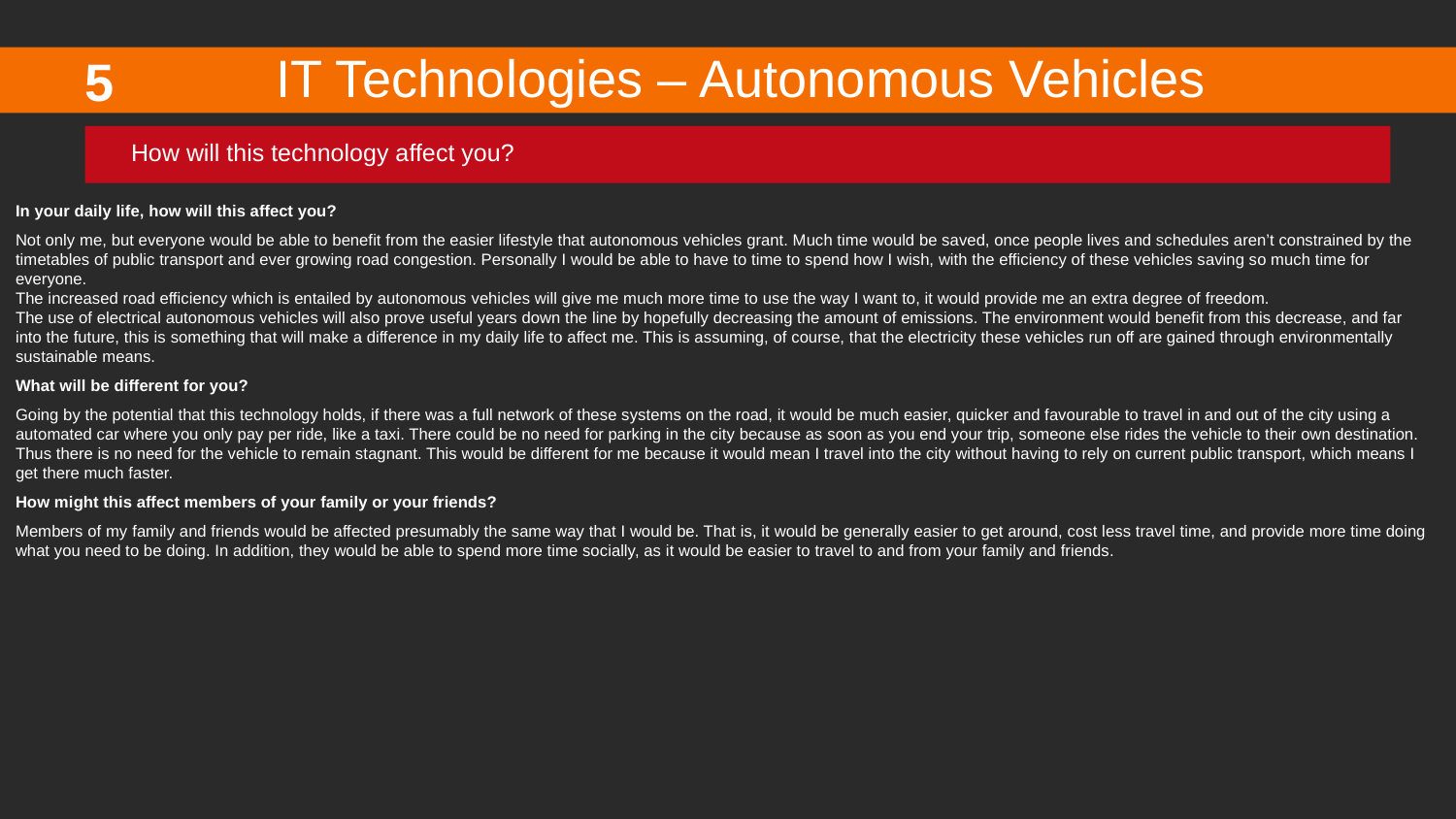

IT Technologies – Autonomous Vehicles
5
How will this technology affect you?
In your daily life, how will this affect you?

Not only me, but everyone would be able to benefit from the easier lifestyle that autonomous vehicles grant. Much time would be saved, once people lives and schedules aren’t constrained by the timetables of public transport and ever growing road congestion. Personally I would be able to have to time to spend how I wish, with the efficiency of these vehicles saving so much time for everyone.
The increased road efficiency which is entailed by autonomous vehicles will give me much more time to use the way I want to, it would provide me an extra degree of freedom.
The use of electrical autonomous vehicles will also prove useful years down the line by hopefully decreasing the amount of emissions. The environment would benefit from this decrease, and far into the future, this is something that will make a difference in my daily life to affect me. This is assuming, of course, that the electricity these vehicles run off are gained through environmentally sustainable means.

What will be different for you?

Going by the potential that this technology holds, if there was a full network of these systems on the road, it would be much easier, quicker and favourable to travel in and out of the city using a automated car where you only pay per ride, like a taxi. There could be no need for parking in the city because as soon as you end your trip, someone else rides the vehicle to their own destination. Thus there is no need for the vehicle to remain stagnant. This would be different for me because it would mean I travel into the city without having to rely on current public transport, which means I get there much faster.

How might this affect members of your family or your friends?

Members of my family and friends would be affected presumably the same way that I would be. That is, it would be generally easier to get around, cost less travel time, and provide more time doing what you need to be doing. In addition, they would be able to spend more time socially, as it would be easier to travel to and from your family and friends.